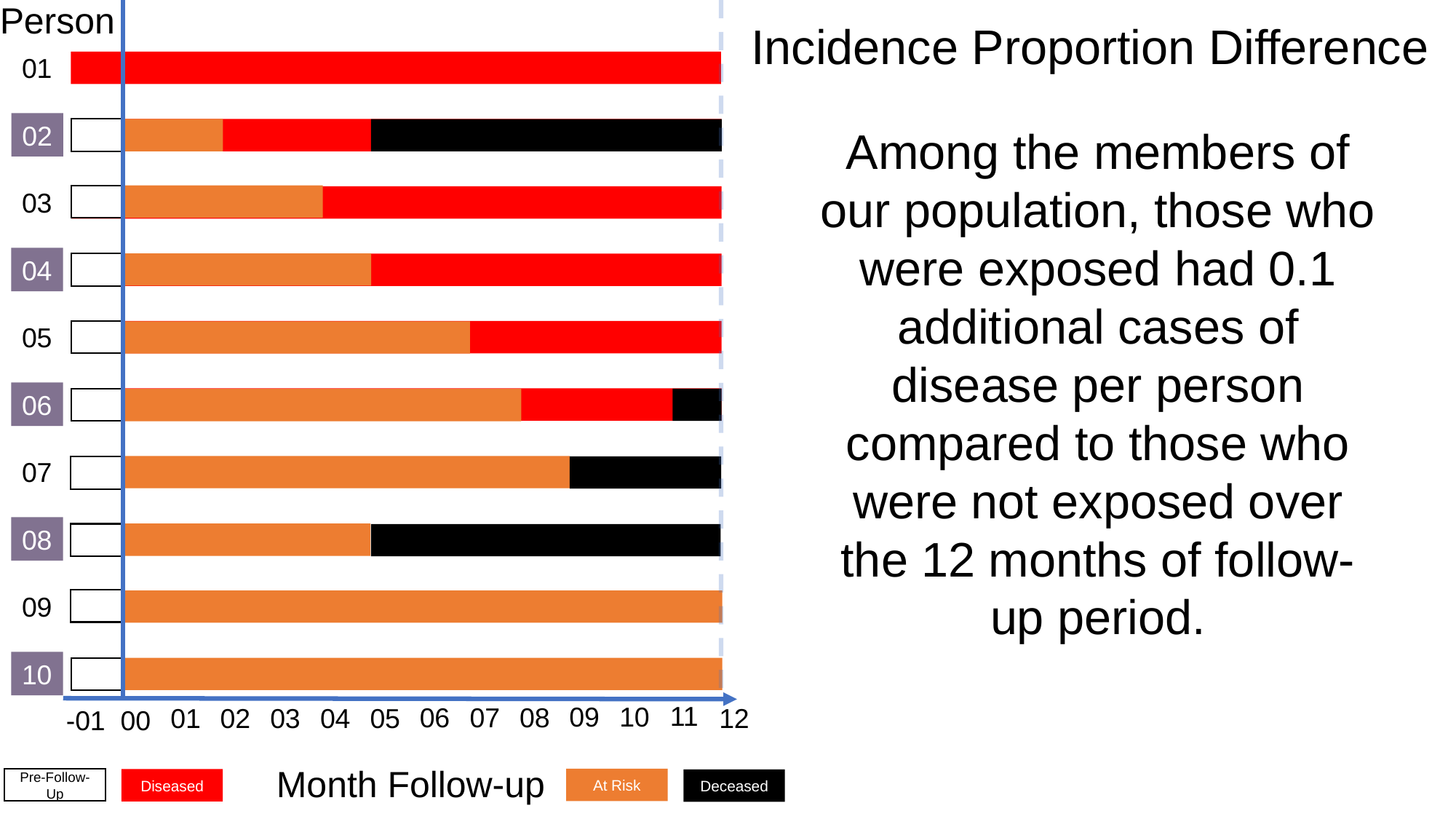

Person
Incidence Proportion Difference
01

Among the members of our population, those who were exposed had 0.1 additional cases of disease per person compared to those who were not exposed over the 12 months of follow-up period.
02

03

04

05

06

07

08

09

10

11
10
09
08
07
06
05
12
01
02
03
04
-01
00
Month Follow-up
Pre-Follow-Up
At Risk
Diseased
Deceased